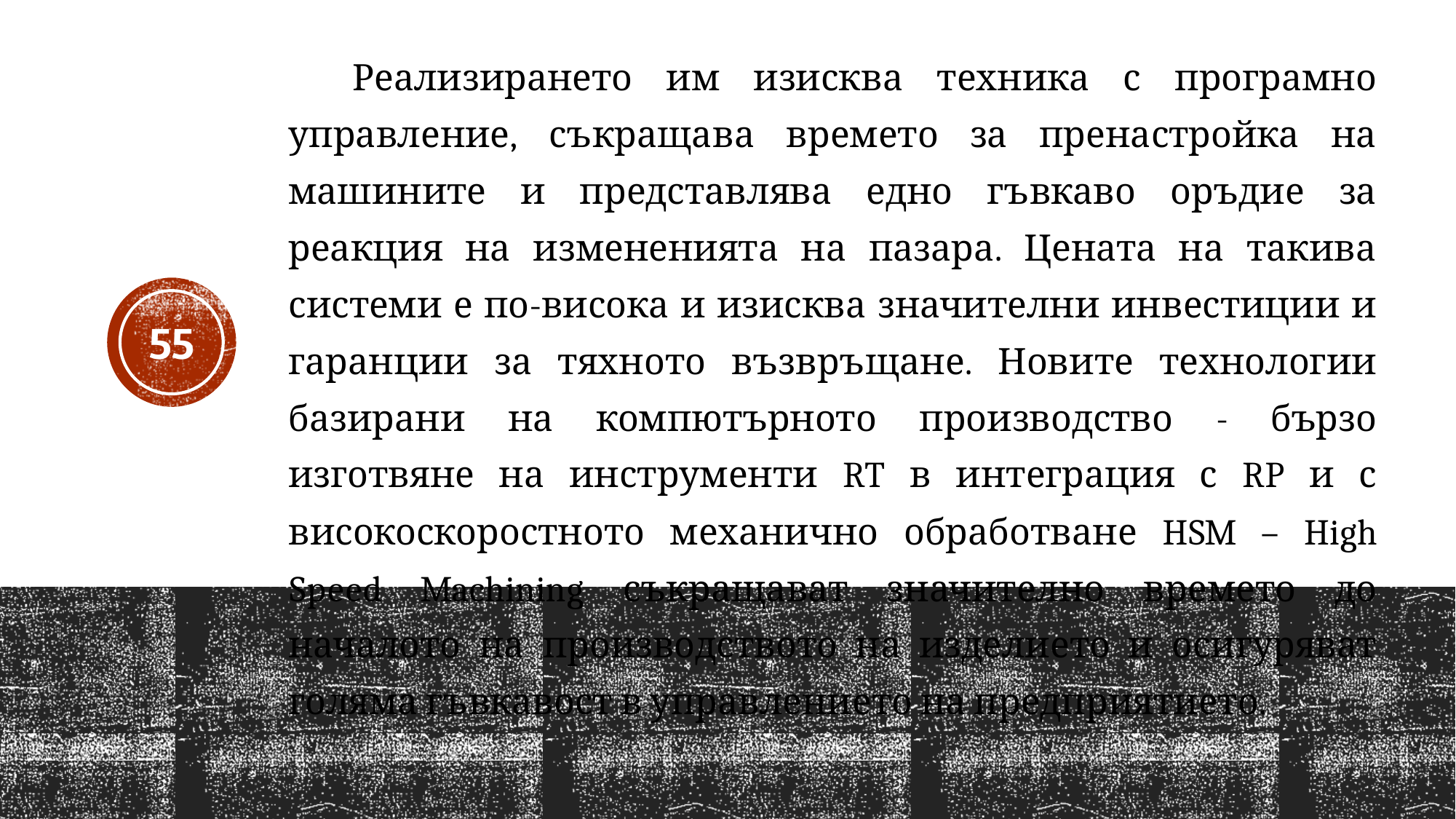

Реализирането им изисква техника с програмно управление, съкращава времето за пренастройка на машините и представлява едно гъвкаво оръдие за реакция на измененията на пазара. Цената на такива системи е по-висока и изисква значителни инвестиции и гаранции за тяхното възвръщане. Новите технологии базирани на компютърното производство - бързо изготвяне на инструменти RT в интеграция с RP и с високоскоростното механично обработване HSM – High Speed Machining съкращават значително времето до началото на производството на изделието и осигуряват голяма гъвкавост в управлението на предприятието.

55